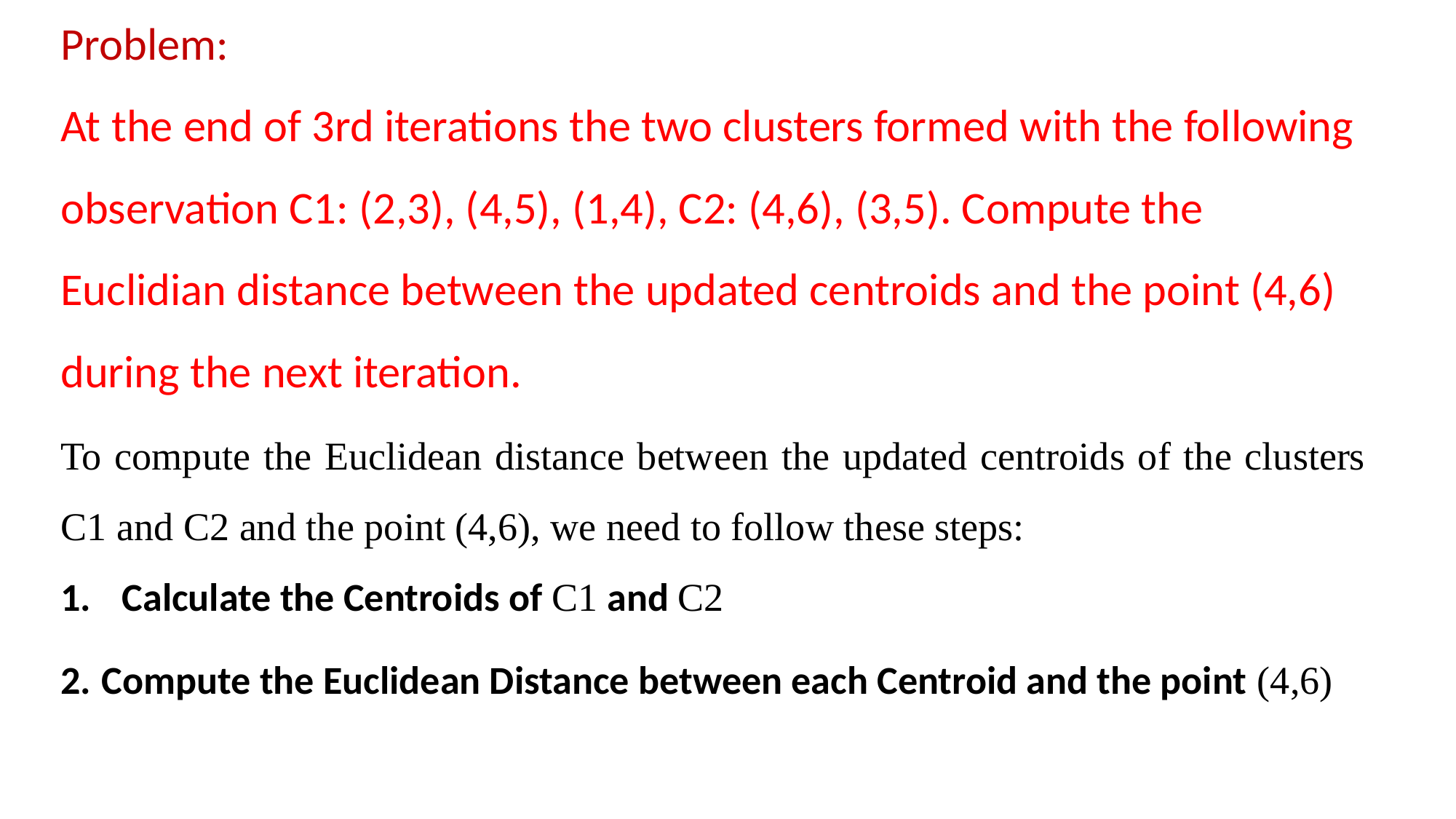

# Problem: At the end of 3rd iterations the two clusters formed with the following observation C1: (2,3), (4,5), (1,4), C2: (4,6), (3,5). Compute the Euclidian distance between the updated centroids and the point (4,6) during the next iteration.
To compute the Euclidean distance between the updated centroids of the clusters C1 and C2 and the point (4,6), we need to follow these steps:
Calculate the Centroids of C1 and C2
Compute the Euclidean Distance between each Centroid and the point (4,6)